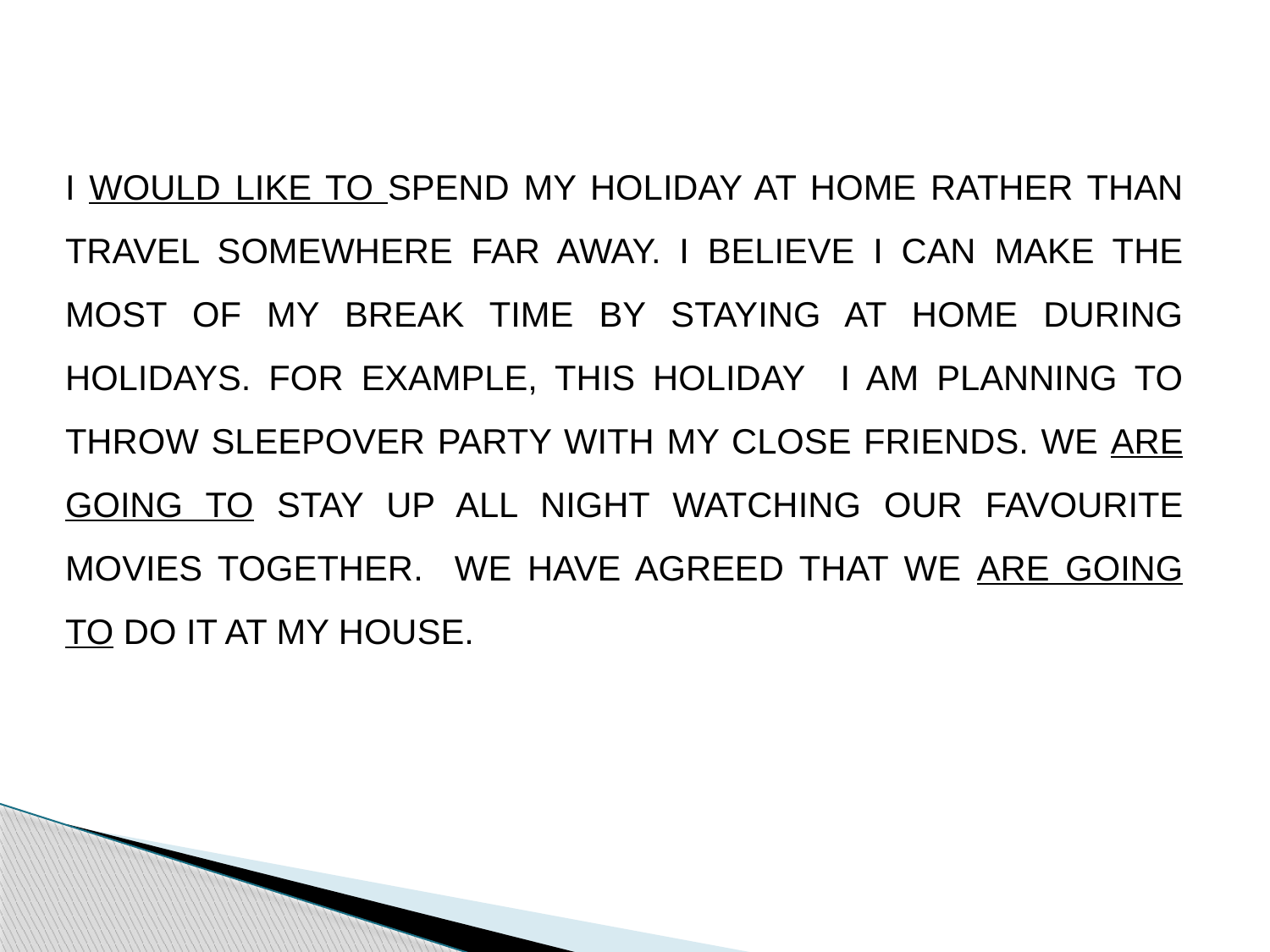

I WOULD LIKE TO SPEND MY HOLIDAY AT HOME RATHER THAN TRAVEL SOMEWHERE FAR AWAY. I BELIEVE I CAN MAKE THE MOST OF MY BREAK TIME BY STAYING AT HOME DURING HOLIDAYS. FOR EXAMPLE, THIS HOLIDAY  I AM PLANNING TO THROW SLEEPOVER PARTY WITH MY CLOSE FRIENDS. WE ARE GOING TO STAY UP ALL NIGHT WATCHING OUR FAVOURITE MOVIES TOGETHER.  WE HAVE AGREED THAT WE ARE GOING TO DO IT AT MY HOUSE.